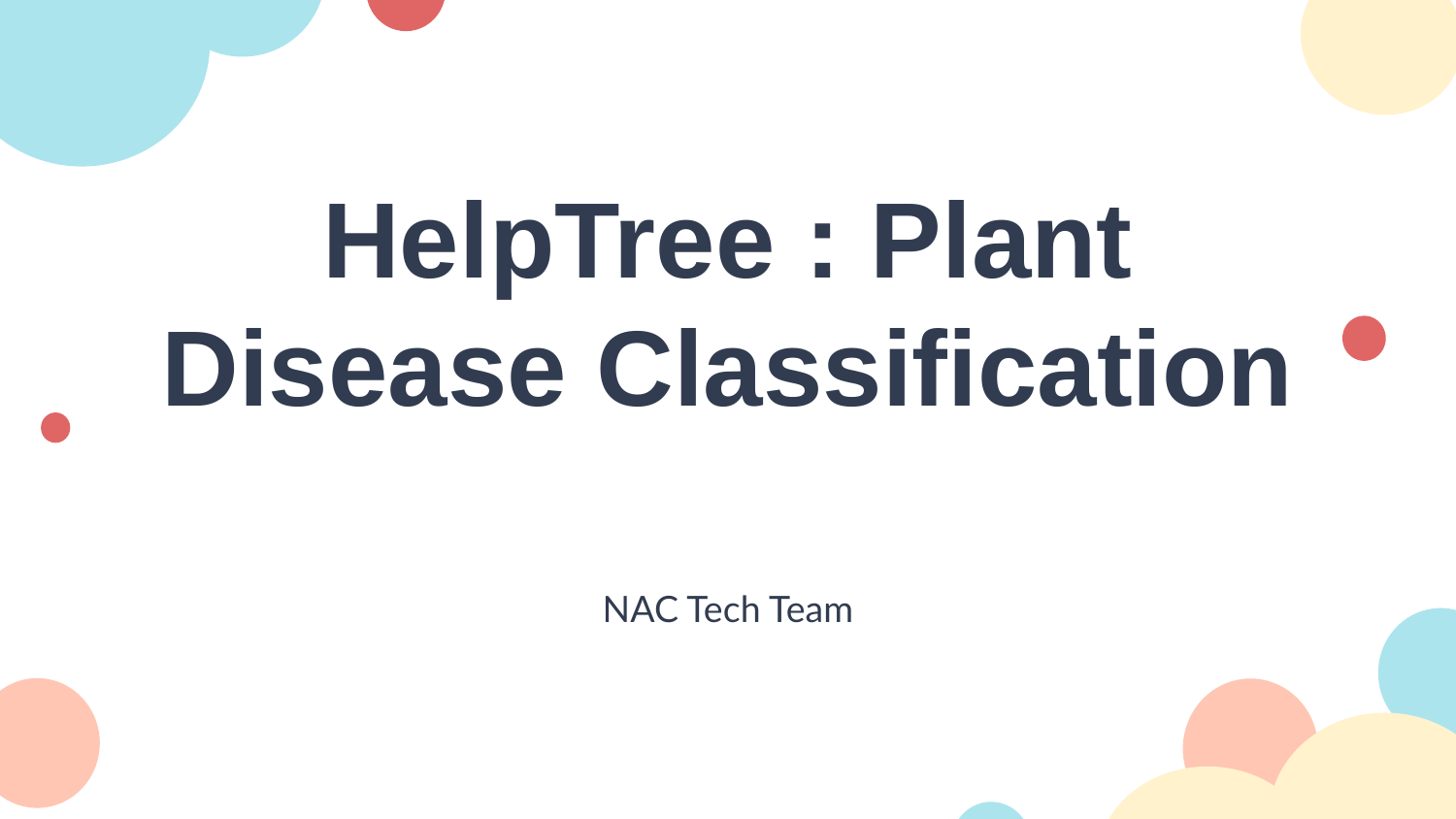

# HelpTree : Plant Disease Classification
NAC Tech Team